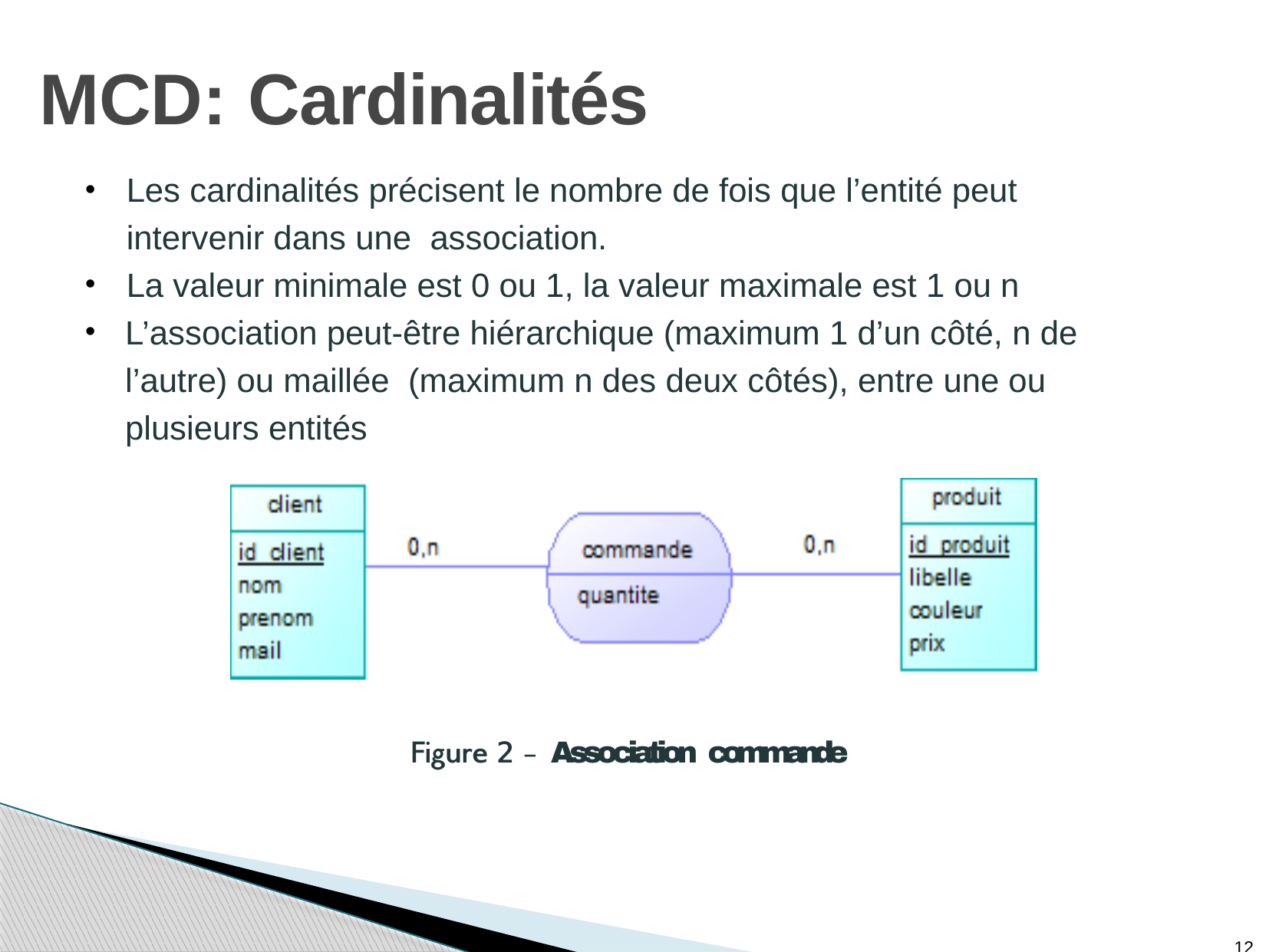

# MCD: Cardinalités
Les cardinalités précisent le nombre de fois que l’entité peut intervenir dans une  association.
La valeur minimale est 0 ou 1, la valeur maximale est 1 ou n
L’association peut-être hiérarchique (maximum 1 d’un côté, n de l’autre) ou maillée  (maximum n des deux côtés), entre une ou plusieurs entités

Figure 2 – Association commande
12